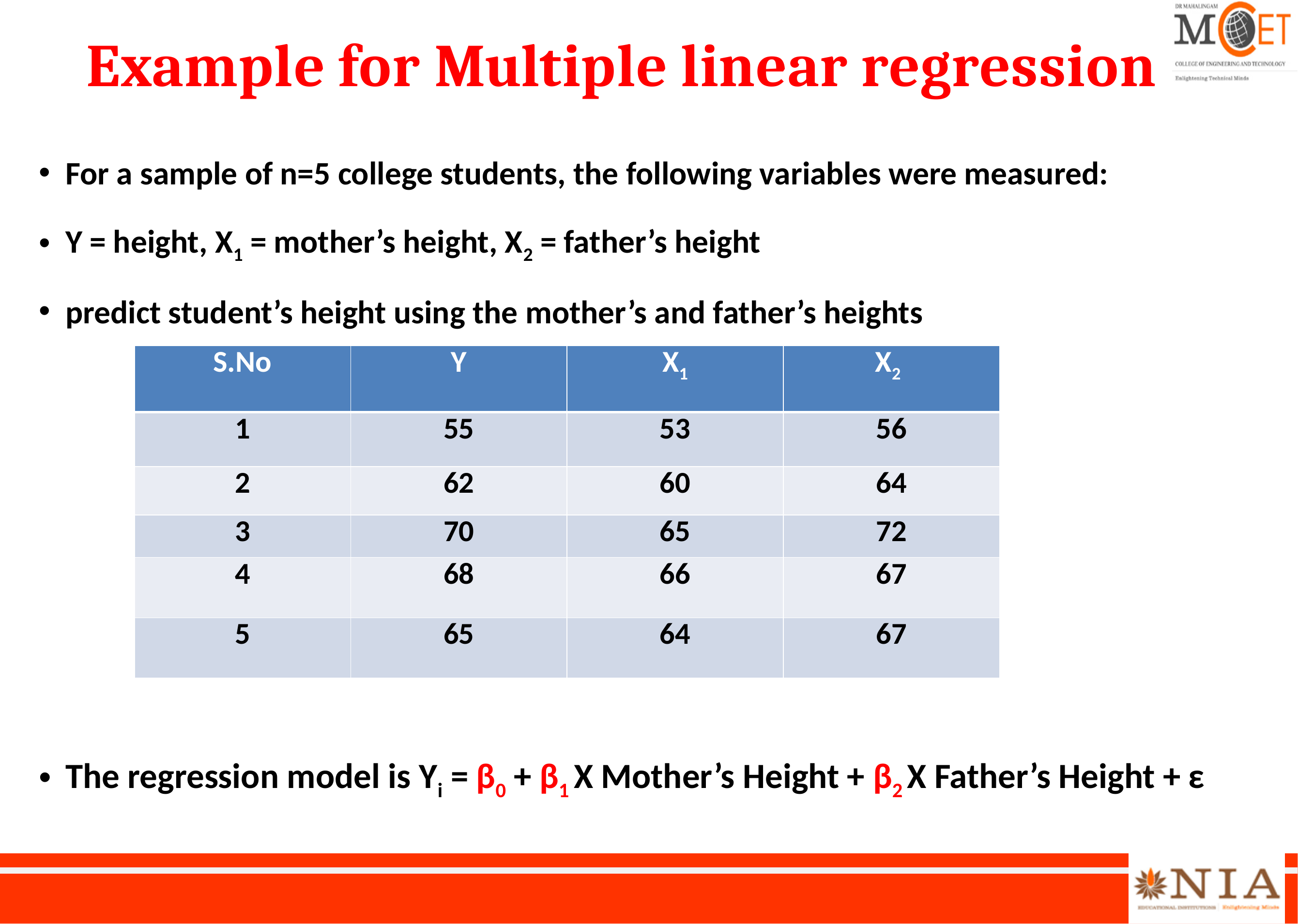

# Example for Multiple linear regression
For a sample of n=5 college students, the following variables were measured:
Y = height, X1 = mother’s height, X2 = father’s height
predict student’s height using the mother’s and father’s heights

The regression model is Yi = β0 + β1 X Mother’s Height + β2 X Father’s Height + ε
| S.No | Y | X1 | X2 |
| --- | --- | --- | --- |
| 1 | 55 | 53 | 56 |
| 2 | 62 | 60 | 64 |
| 3 | 70 | 65 | 72 |
| 4 | 68 | 66 | 67 |
| 5 | 65 | 64 | 67 |